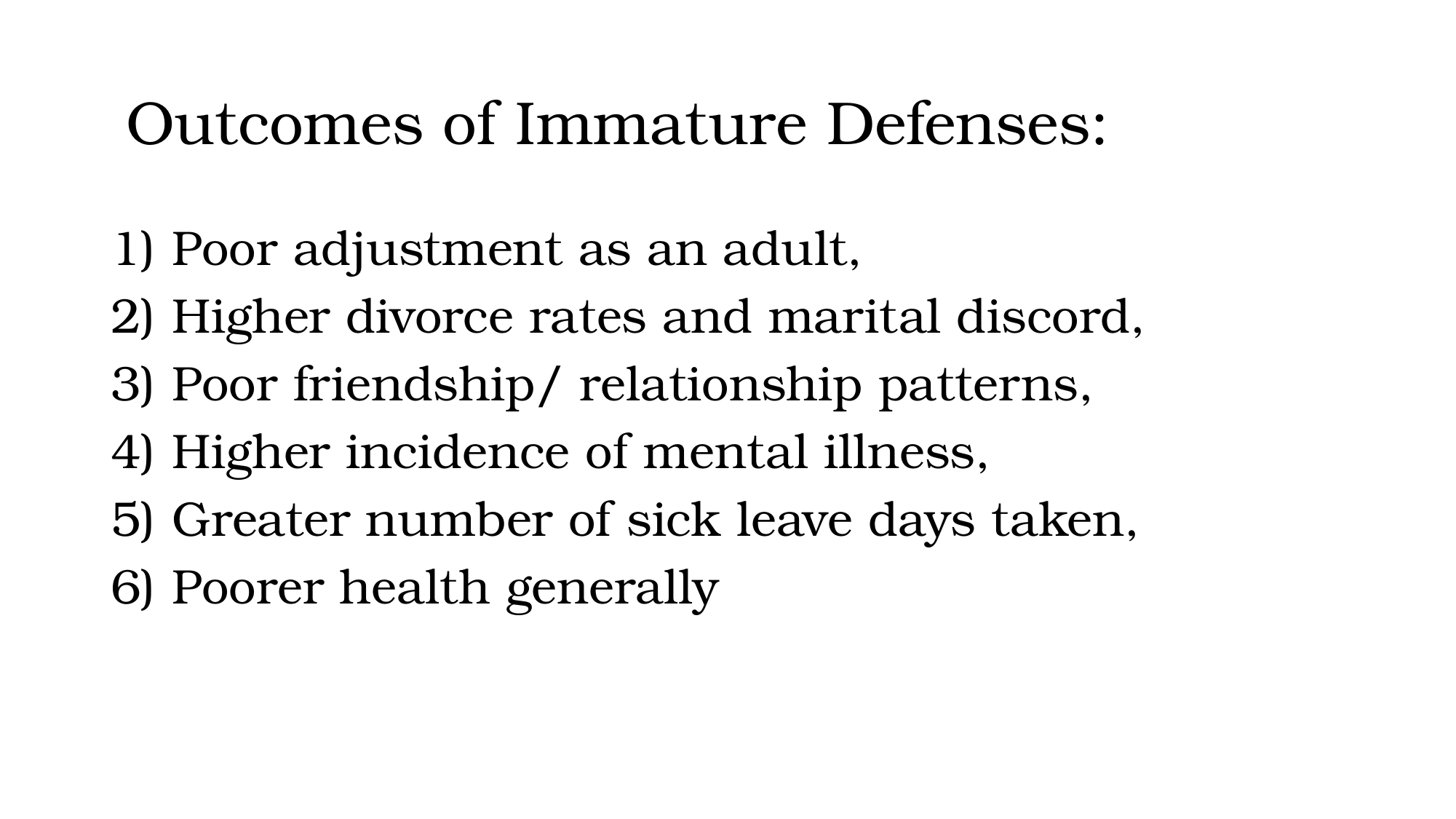

# Outcomes of Immature Defenses:
Poor adjustment as an adult,
Higher divorce rates and marital discord,
Poor friendship/ relationship patterns,
Higher incidence of mental illness,
Greater number of sick leave days taken,
Poorer health generally